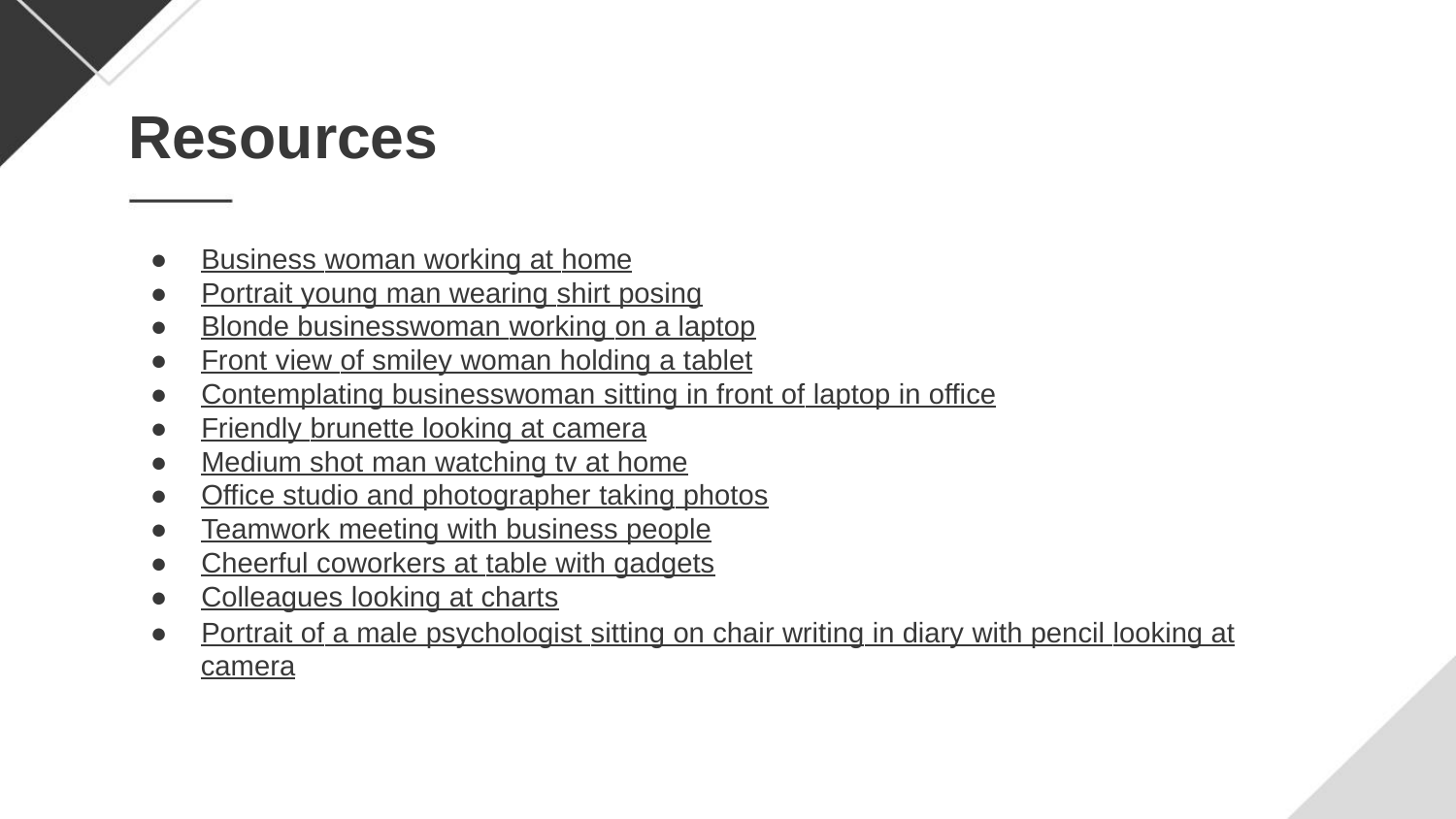

Resources
● Business woman working at home
● Portrait young man wearing shirt posing
● Blonde businesswoman working on a laptop
● Front view of smiley woman holding a tablet
● Contemplating businesswoman sitting in front of laptop in office
● Friendly brunette looking at camera
● Medium shot man watching tv at home
● Office studio and photographer taking photos
● Teamwork meeting with business people
● Cheerful coworkers at table with gadgets
● Colleagues looking at charts
● Portrait of a male psychologist sitting on chair writing in diary with pencil looking at
camera